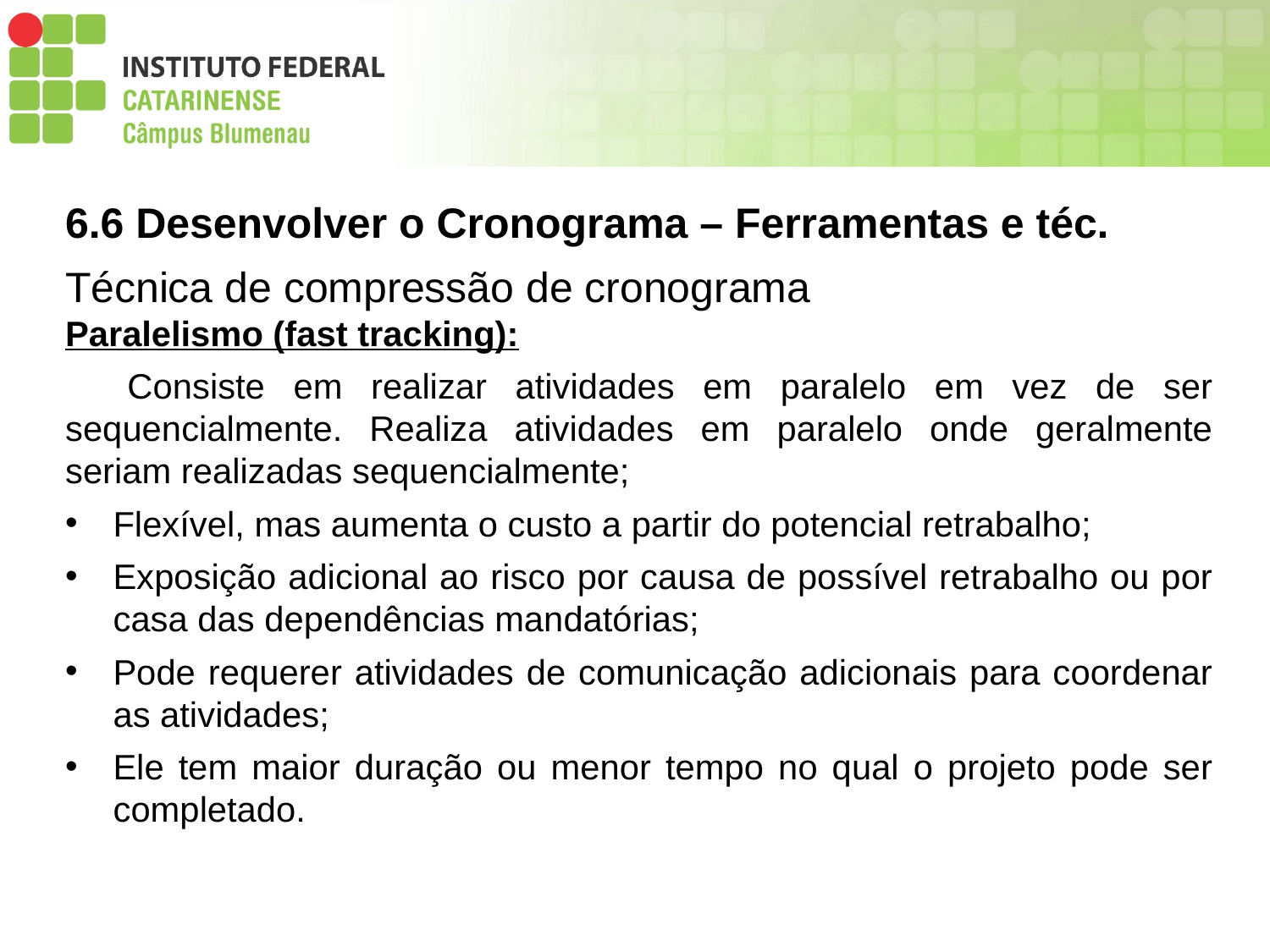

6.6 Desenvolver o Cronograma – Ferramentas e téc.
Técnica de compressão de cronograma
Paralelismo (fast tracking):
Consiste em realizar atividades em paralelo em vez de ser sequencialmente. Realiza atividades em paralelo onde geralmente seriam realizadas sequencialmente;
Flexível, mas aumenta o custo a partir do potencial retrabalho;
Exposição adicional ao risco por causa de possível retrabalho ou por casa das dependências mandatórias;
Pode requerer atividades de comunicação adicionais para coordenar as atividades;
Ele tem maior duração ou menor tempo no qual o projeto pode ser completado.